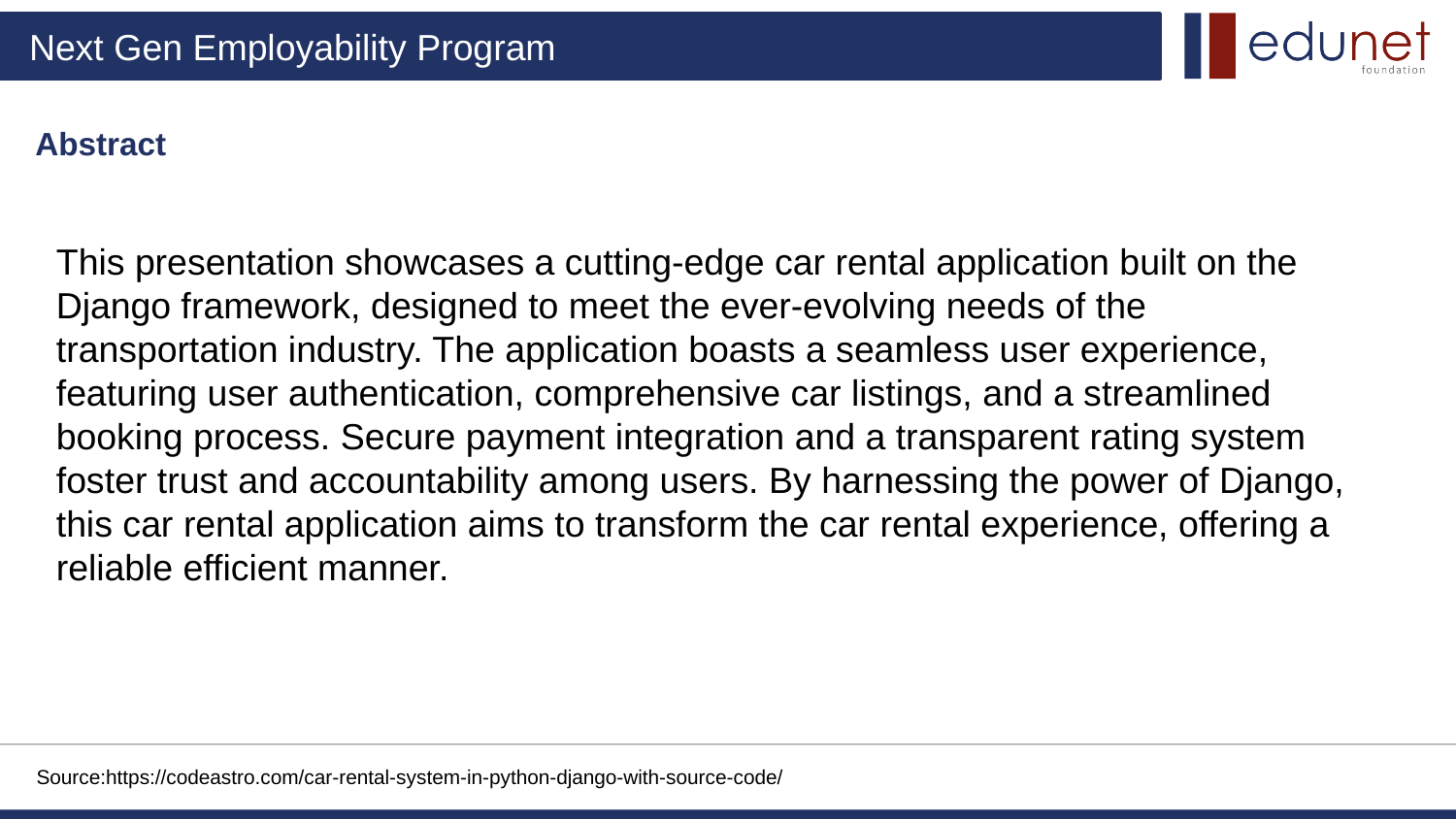

Abstract
This presentation showcases a cutting-edge car rental application built on the Django framework, designed to meet the ever-evolving needs of the transportation industry. The application boasts a seamless user experience, featuring user authentication, comprehensive car listings, and a streamlined booking process. Secure payment integration and a transparent rating system foster trust and accountability among users. By harnessing the power of Django, this car rental application aims to transform the car rental experience, offering a reliable efficient manner.
Source:https://codeastro.com/car-rental-system-in-python-django-with-source-code/